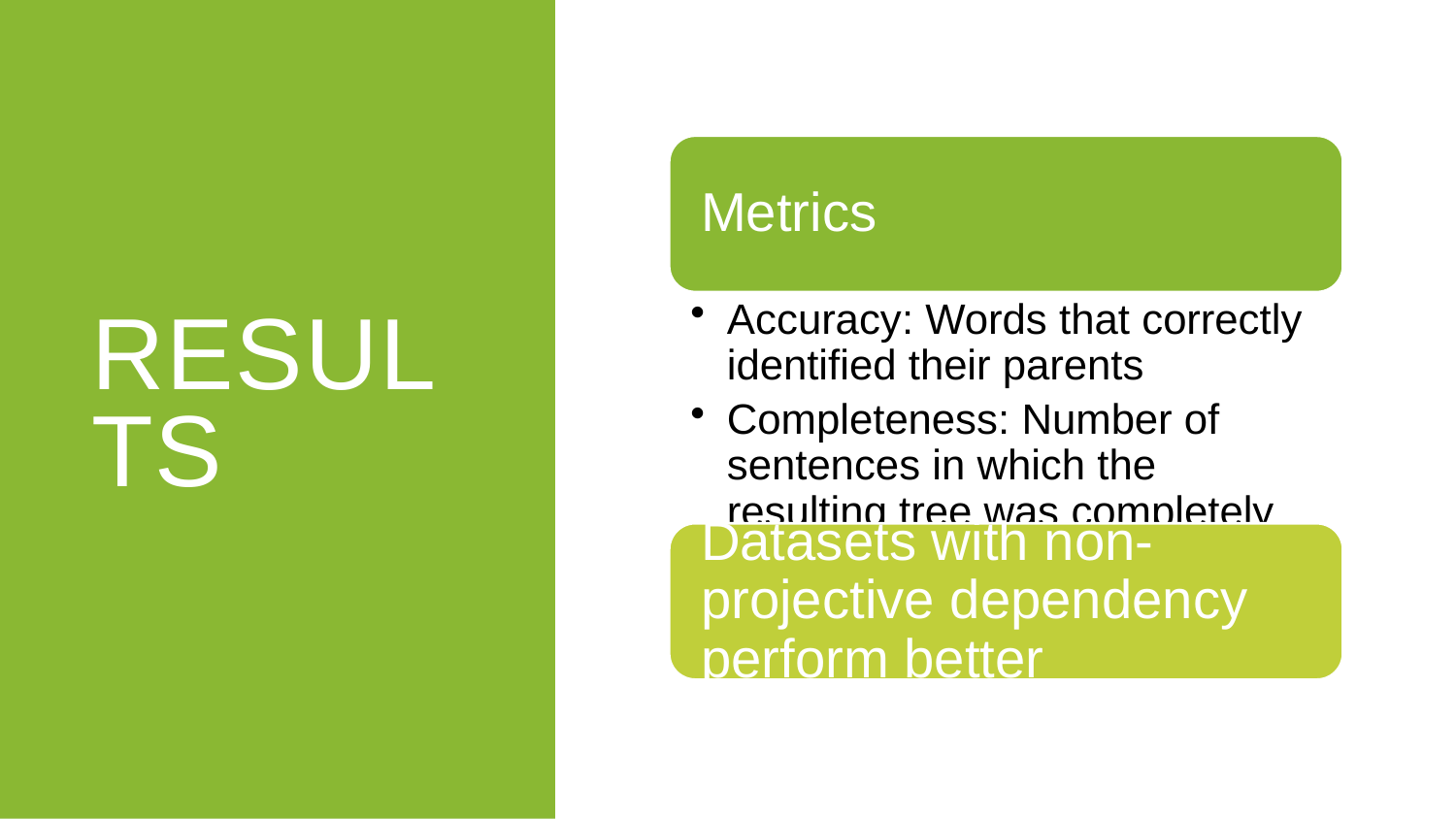

# Results
Metrics
Accuracy: Words that correctly identified their parents
Completeness: Number of sentences in which the resulting tree was completely correct
Datasets with non-projective dependency perform better